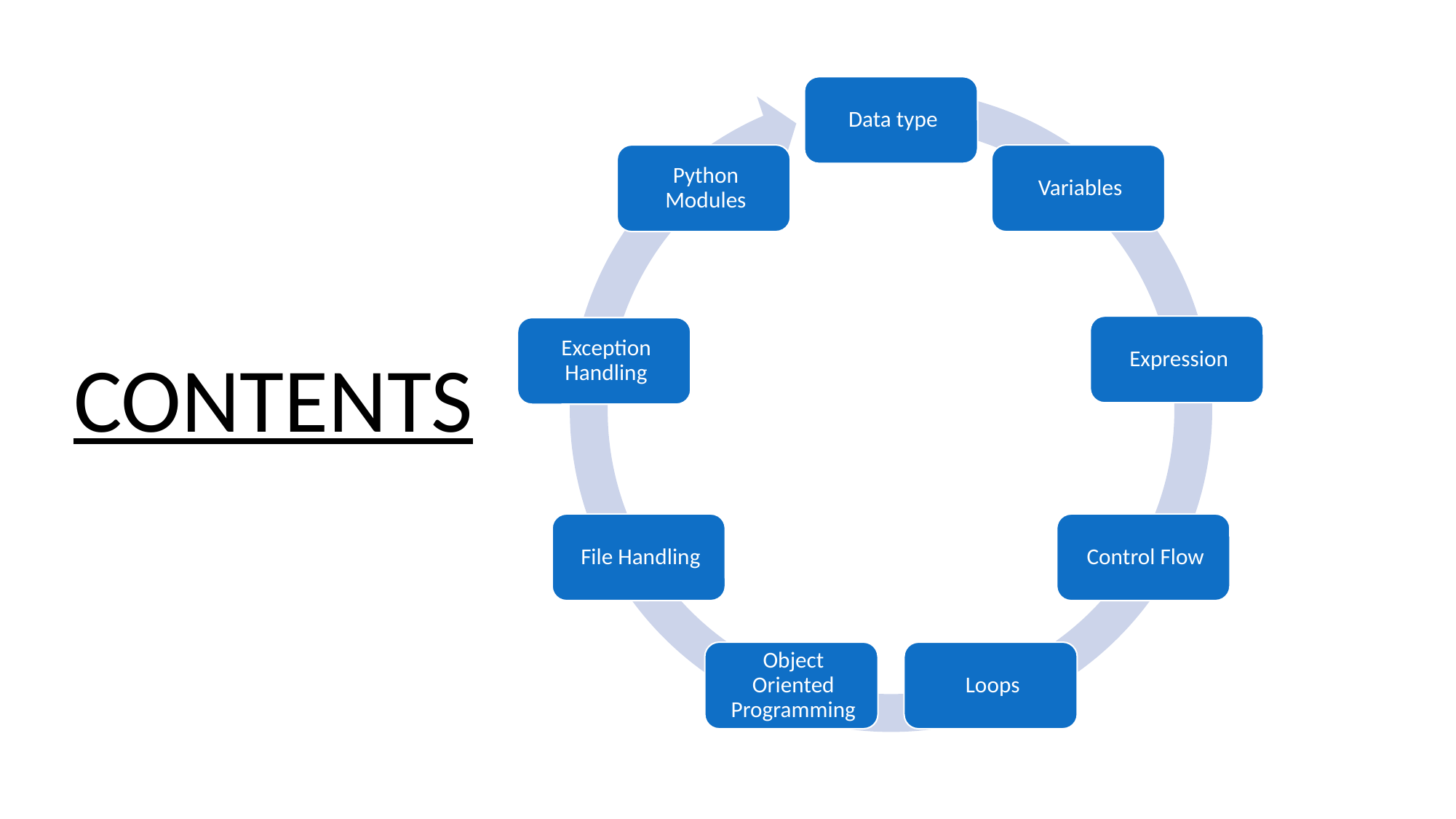

# CONTENTS
Data type
Variables
Expression
Control Flow
Loops
Object Oriented Programming
File Handling
Exception Handling
Python Modules